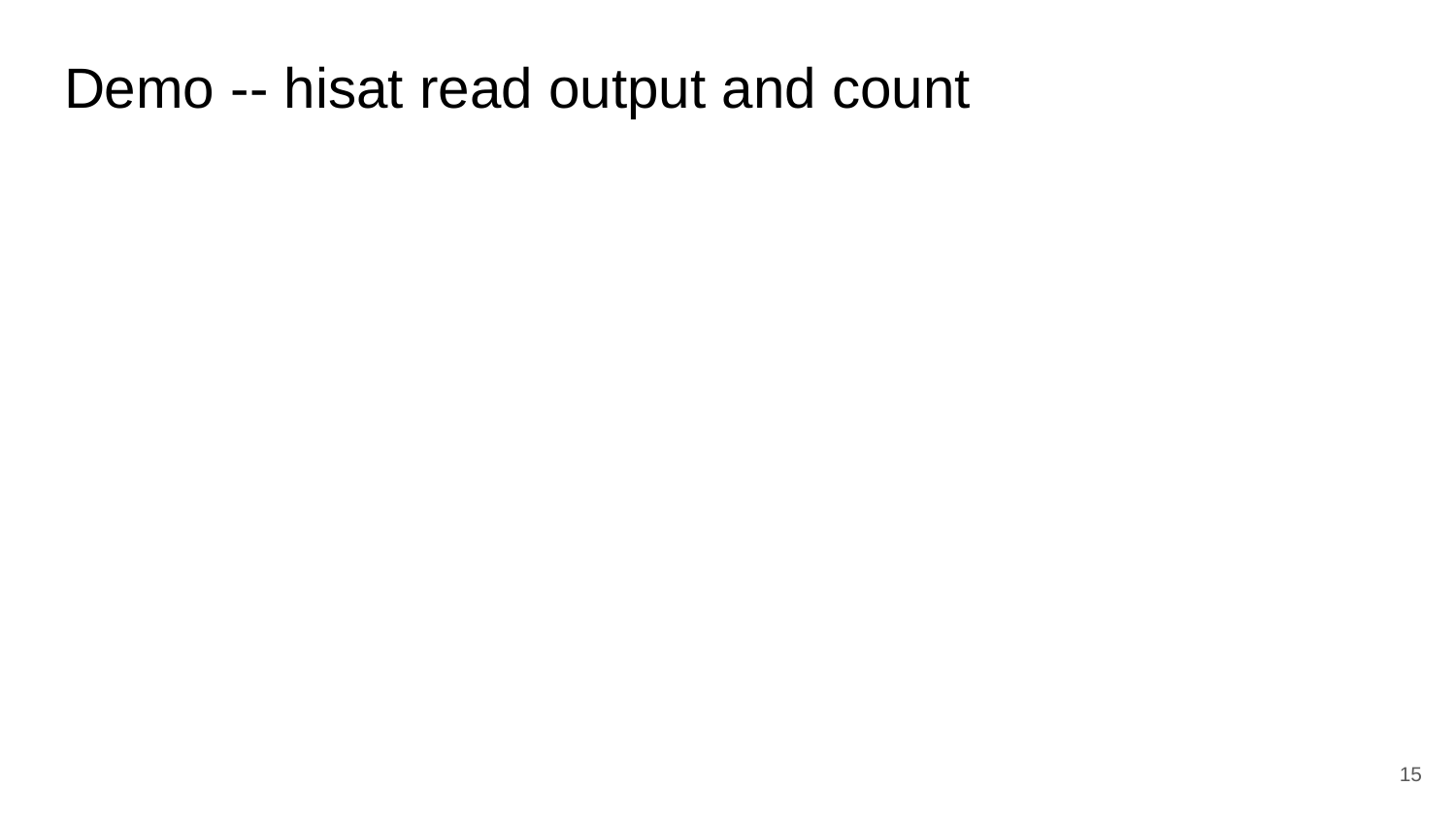

Demo -- hisat read output and count
15